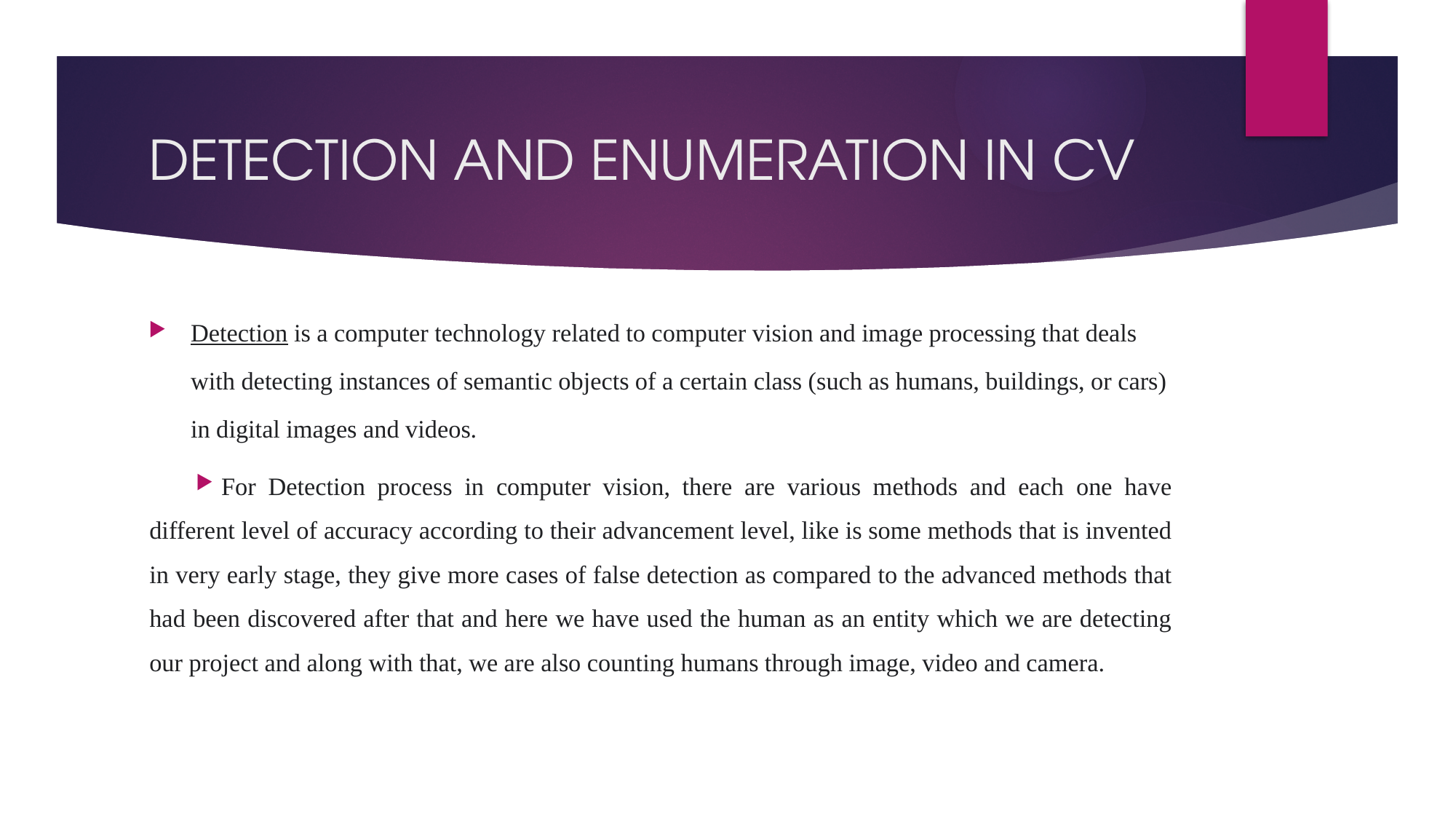

# DETECTION AND ENUMERATION IN CV
Detection is a computer technology related to computer vision and image processing that deals with detecting instances of semantic objects of a certain class (such as humans, buildings, or cars) in digital images and videos.
For Detection process in computer vision, there are various methods and each one have different level of accuracy according to their advancement level, like is some methods that is invented in very early stage, they give more cases of false detection as compared to the advanced methods that had been discovered after that and here we have used the human as an entity which we are detecting our project and along with that, we are also counting humans through image, video and camera.